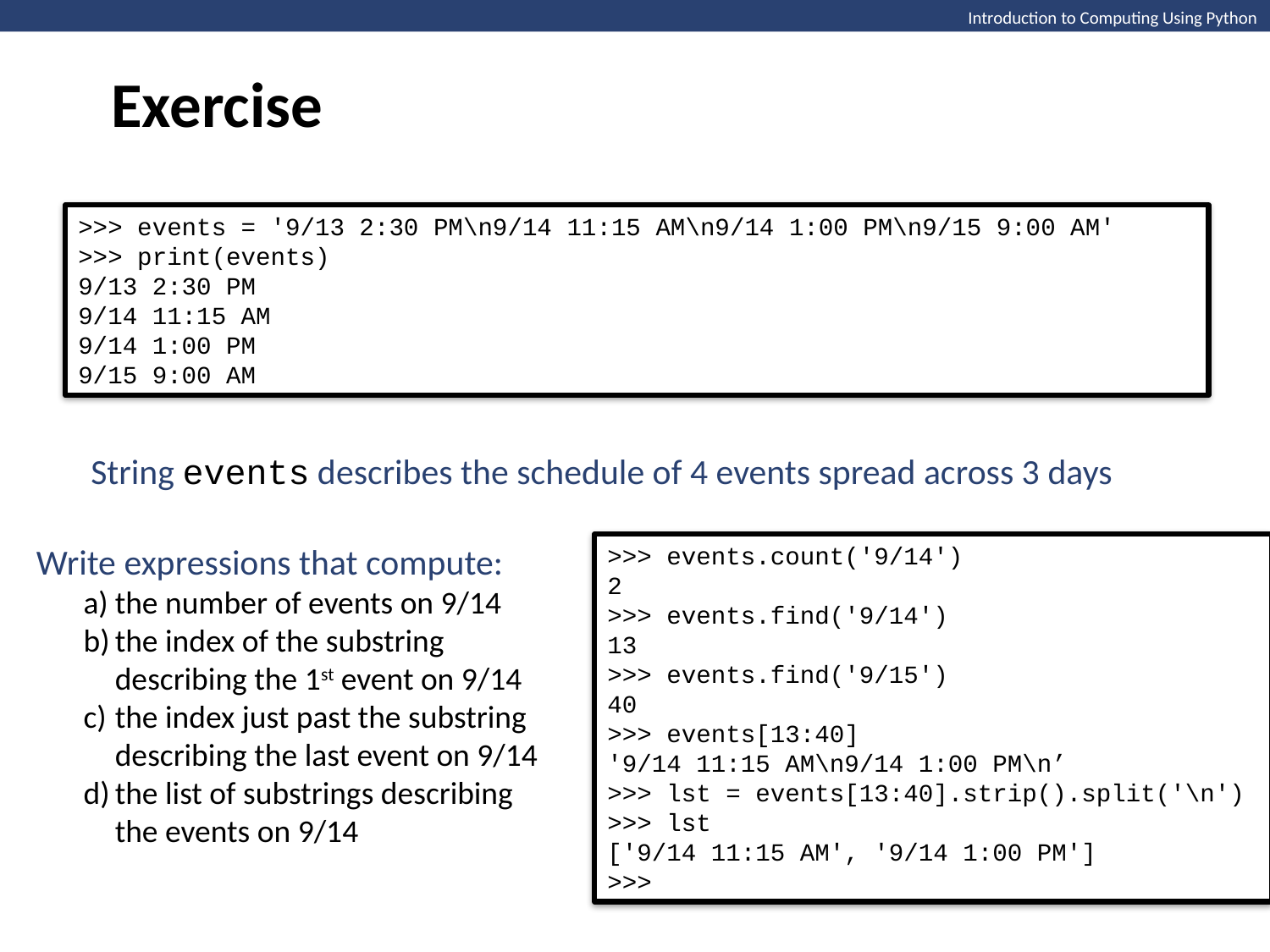

Exercise
Introduction to Computing Using Python
>>> events = '9/13 2:30 PM\n9/14 11:15 AM\n9/14 1:00 PM\n9/15 9:00 AM'
>>> print(events)
9/13 2:30 PM
9/14 11:15 AM
9/14 1:00 PM
9/15 9:00 AM
String events describes the schedule of 4 events spread across 3 days
Write expressions that compute:
the number of events on 9/14
the index of the substring describing the 1st event on 9/14
the index just past the substring describing the last event on 9/14
the list of substrings describing the events on 9/14
>>> events.count('9/14')
2
>>> events.find('9/14')
13
>>> events.find('9/15')
40
>>> events[13:40]
'9/14 11:15 AM\n9/14 1:00 PM\n’
>>> lst = events[13:40].strip().split('\n')
>>> lst
['9/14 11:15 AM', '9/14 1:00 PM']
>>>